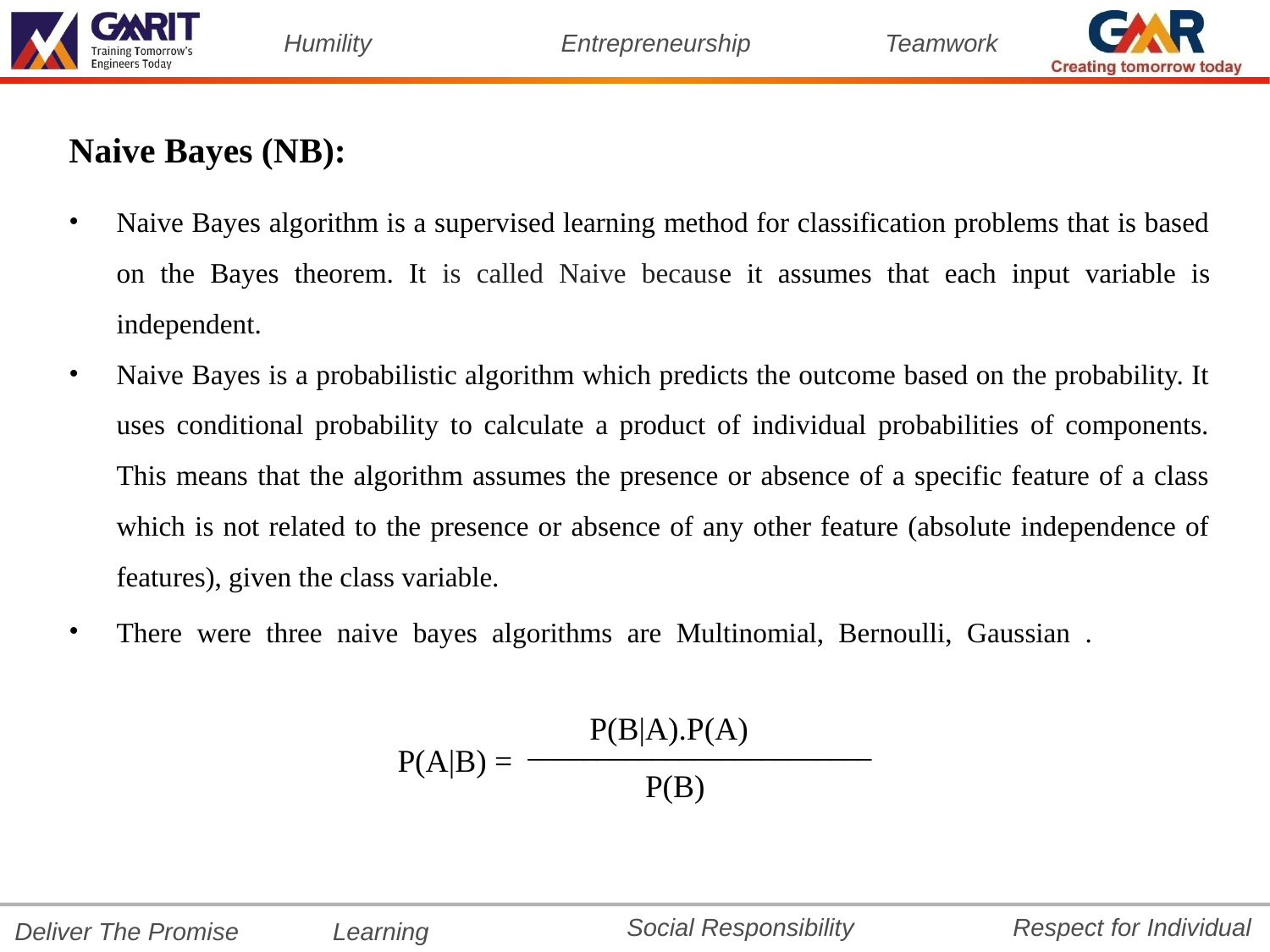

Naive Bayes (NB):
Naive Bayes algorithm is a supervised learning method for classification problems that is based on the Bayes theorem. It is called Naive because it assumes that each input variable is independent.
Naive Bayes is a probabilistic algorithm which predicts the outcome based on the probability. It uses conditional probability to calculate a product of individual probabilities of components. This means that the algorithm assumes the presence or absence of a specific feature of a class which is not related to the presence or absence of any other feature (absolute independence of features), given the class variable.
There were three naive bayes algorithms are Multinomial, Bernoulli, Gaussian .
P(B|A).P(A)
_________________________
P(A|B) =
P(B)